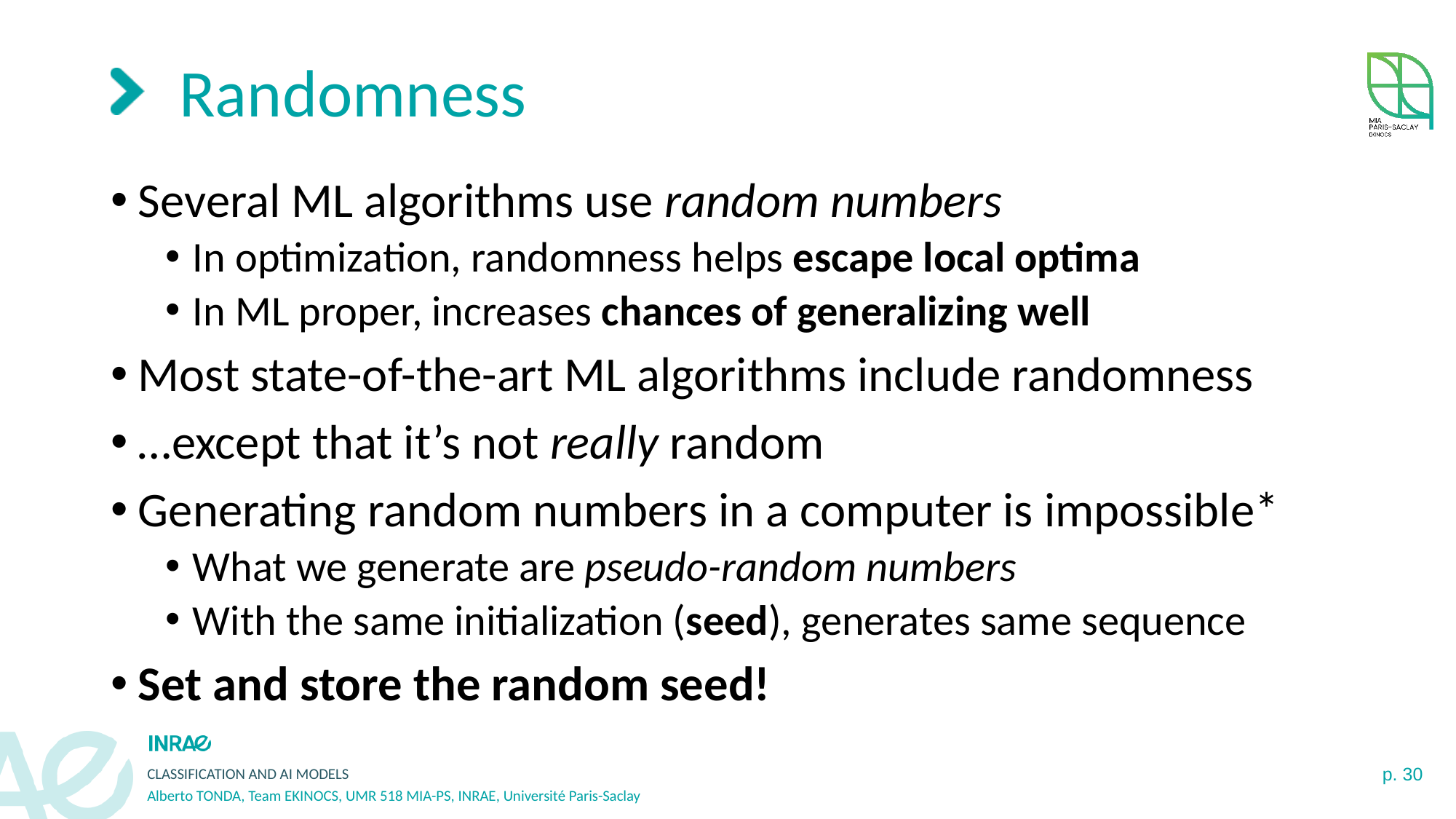

# Randomness
Several ML algorithms use random numbers
In optimization, randomness helps escape local optima
In ML proper, increases chances of generalizing well
Most state-of-the-art ML algorithms include randomness
…except that it’s not really random
Generating random numbers in a computer is impossible*
What we generate are pseudo-random numbers
With the same initialization (seed), generates same sequence
Set and store the random seed!